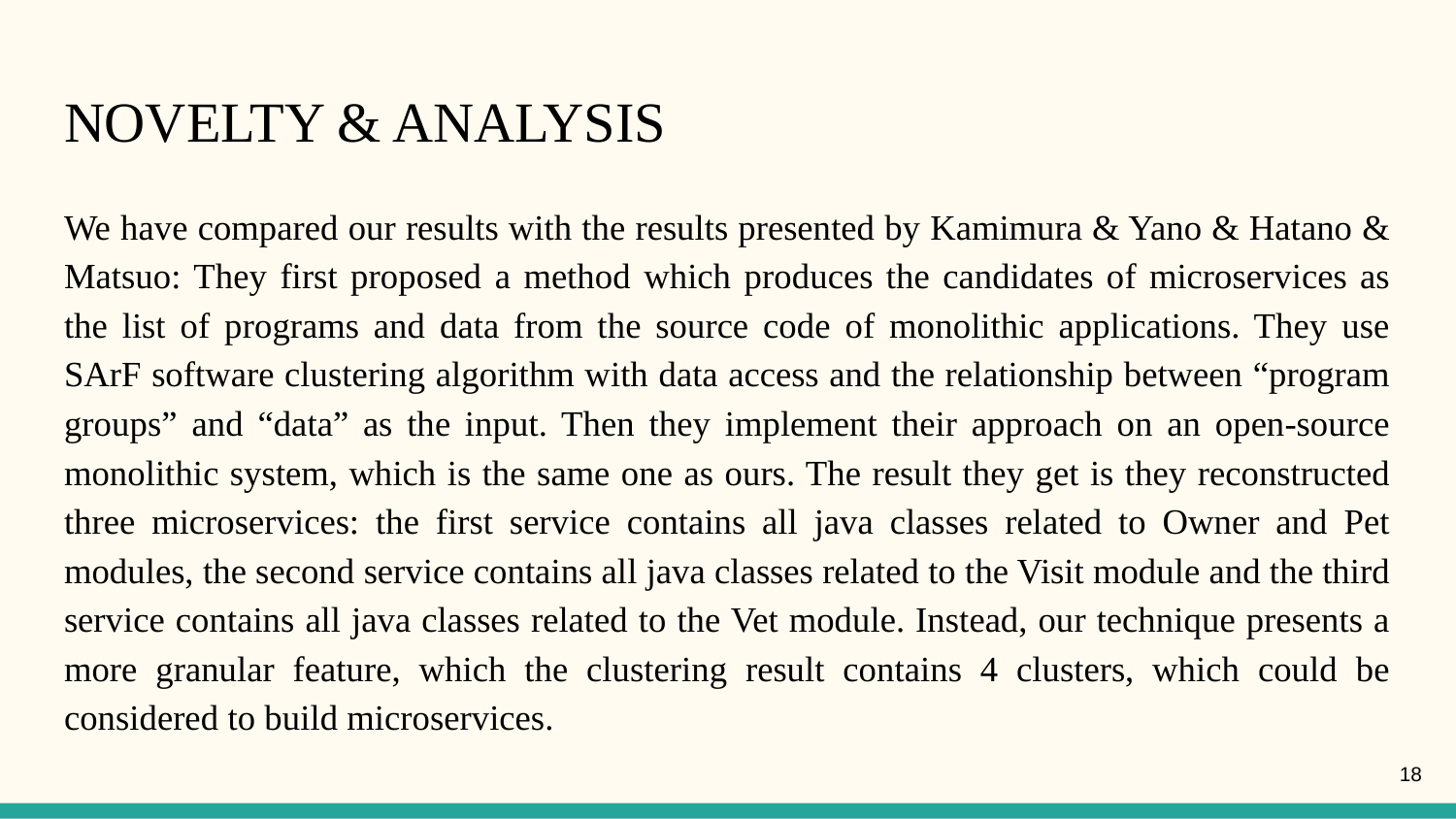

# NOVELTY & ANALYSIS
We have compared our results with the results presented by Kamimura & Yano & Hatano & Matsuo: They first proposed a method which produces the candidates of microservices as the list of programs and data from the source code of monolithic applications. They use SArF software clustering algorithm with data access and the relationship between “program groups” and “data” as the input. Then they implement their approach on an open-source monolithic system, which is the same one as ours. The result they get is they reconstructed three microservices: the first service contains all java classes related to Owner and Pet modules, the second service contains all java classes related to the Visit module and the third service contains all java classes related to the Vet module. Instead, our technique presents a more granular feature, which the clustering result contains 4 clusters, which could be considered to build microservices.

18